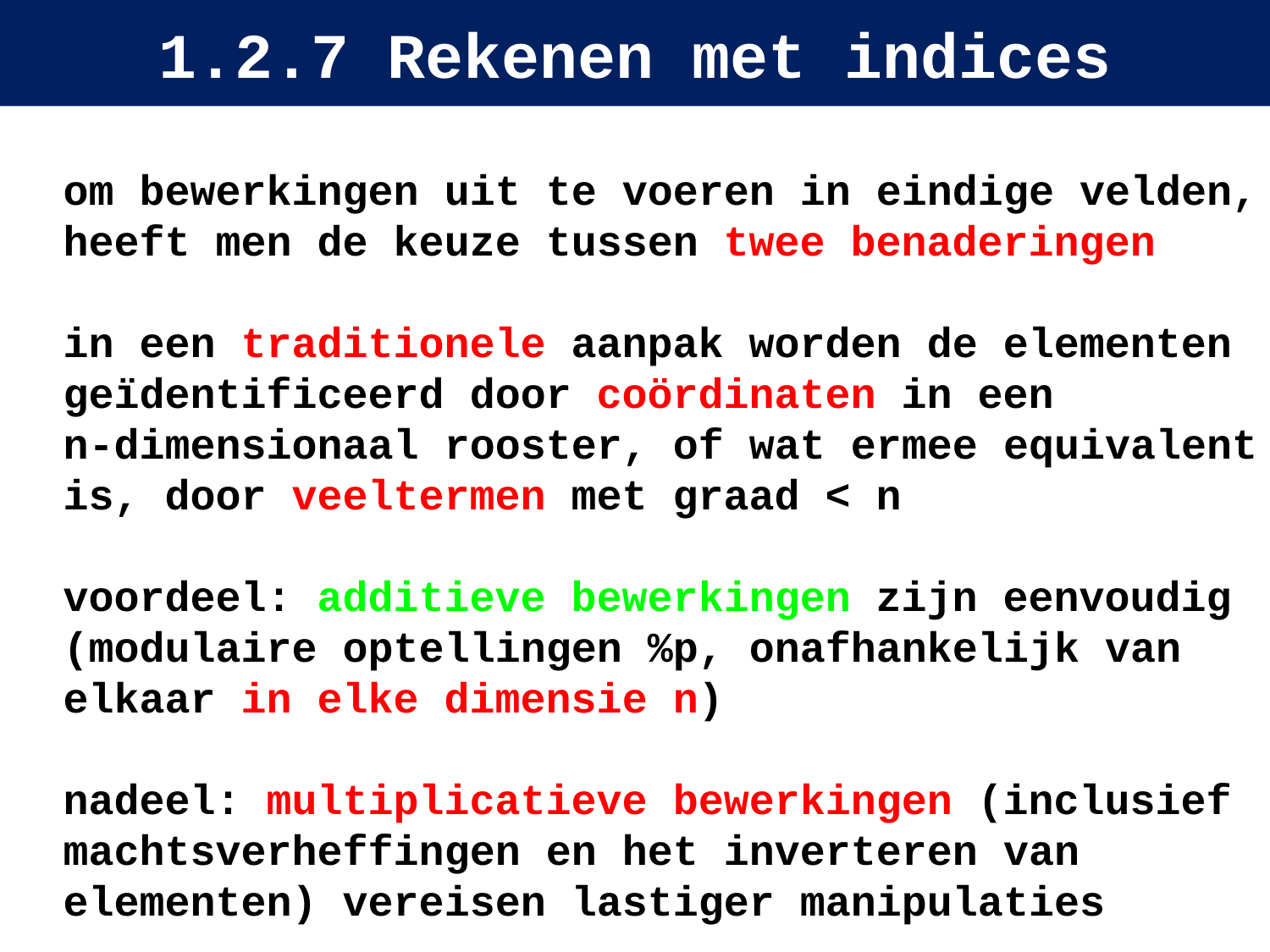

# 1.2.7 Rekenen met indices

om bewerkingen uit te voeren in eindige velden, heeft men de keuze tussen twee benaderingen

in een traditionele aanpak worden de elementen geïdentificeerd door coördinaten in een       n-dimensionaal rooster, of wat ermee equivalent is, door veeltermen met graad < n

voordeel: additieve bewerkingen zijn eenvoudig (modulaire optellingen %p, onafhankelijk van elkaar in elke dimensie n)

nadeel: multiplicatieve bewerkingen (inclusief machtsverheffingen en het inverteren van elementen) vereisen lastiger manipulaties